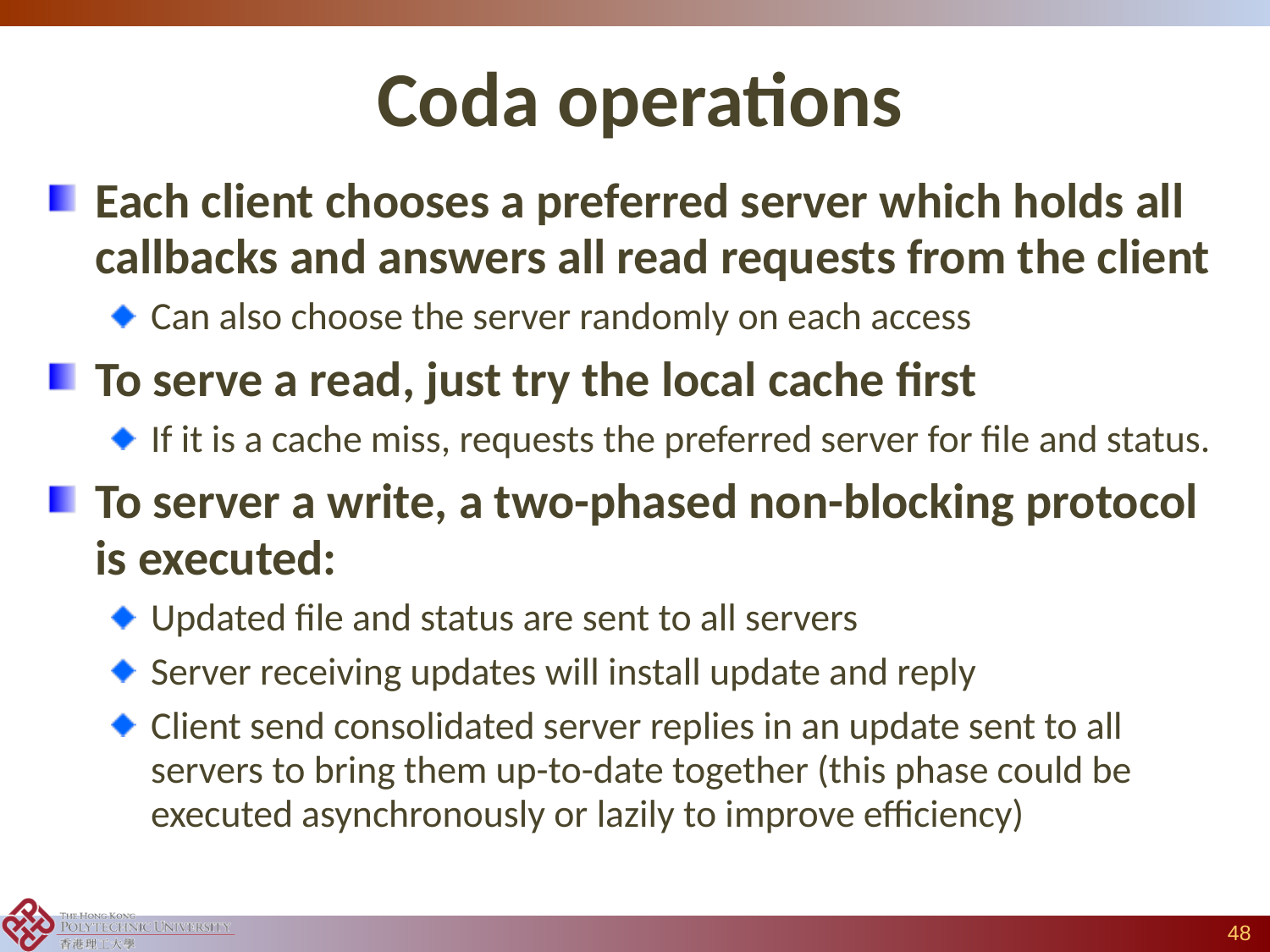

# Coda operations
Each client chooses a preferred server which holds all callbacks and answers all read requests from the client
Can also choose the server randomly on each access
To serve a read, just try the local cache first
If it is a cache miss, requests the preferred server for file and status.
To server a write, a two-phased non-blocking protocol is executed:
Updated file and status are sent to all servers
Server receiving updates will install update and reply
Client send consolidated server replies in an update sent to all servers to bring them up-to-date together (this phase could be executed asynchronously or lazily to improve efficiency)